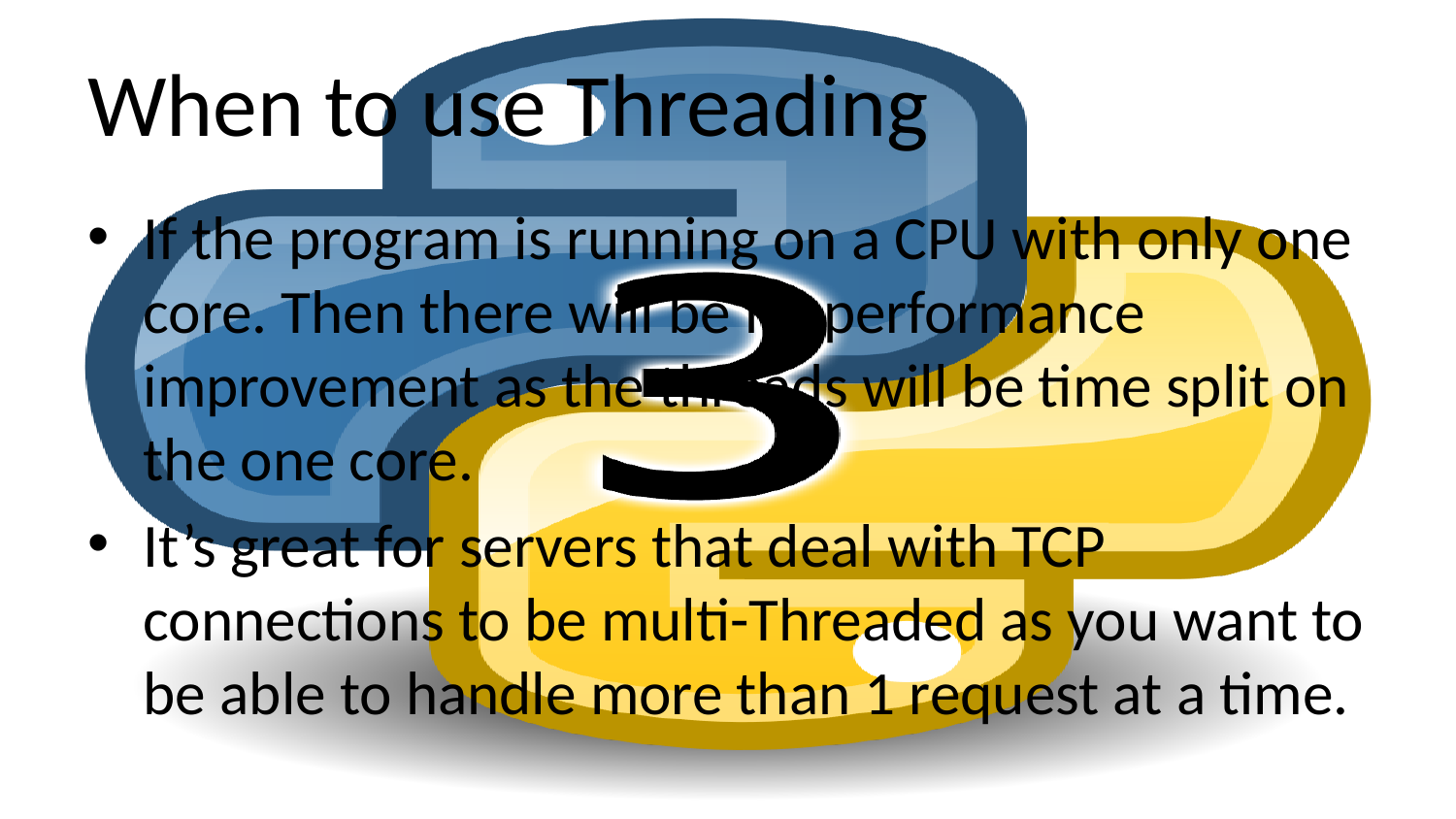

# When to use Threading
If the program is running on a CPU with only one core. Then there will be no performance improvement as the threads will be time split on the one core.
It’s great for servers that deal with TCP connections to be multi-Threaded as you want to be able to handle more than 1 request at a time.